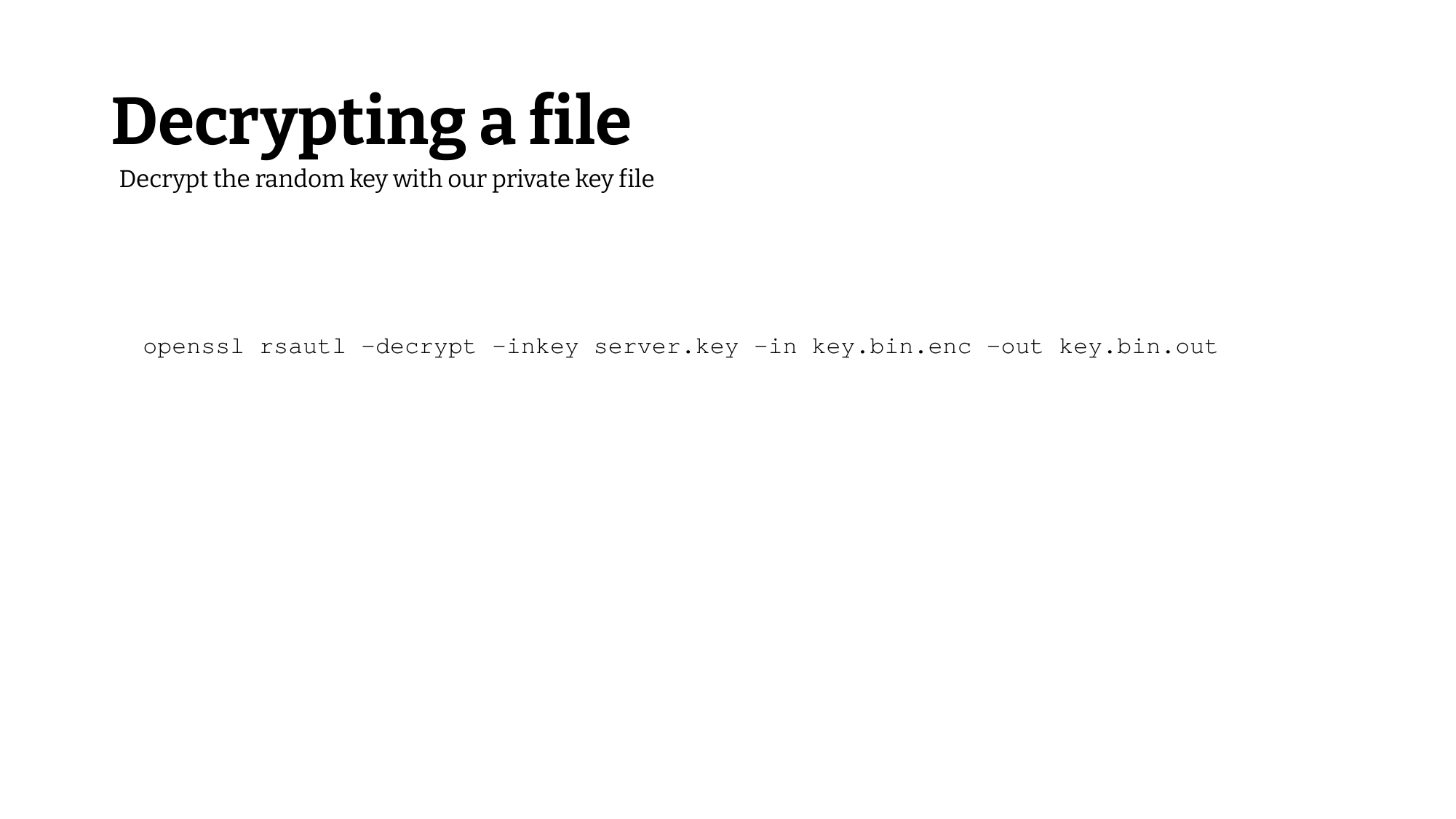

# Decrypting a file
Decrypt the random key with our private key file
openssl rsautl -decrypt -inkey server.key -in key.bin.enc -out key.bin.out